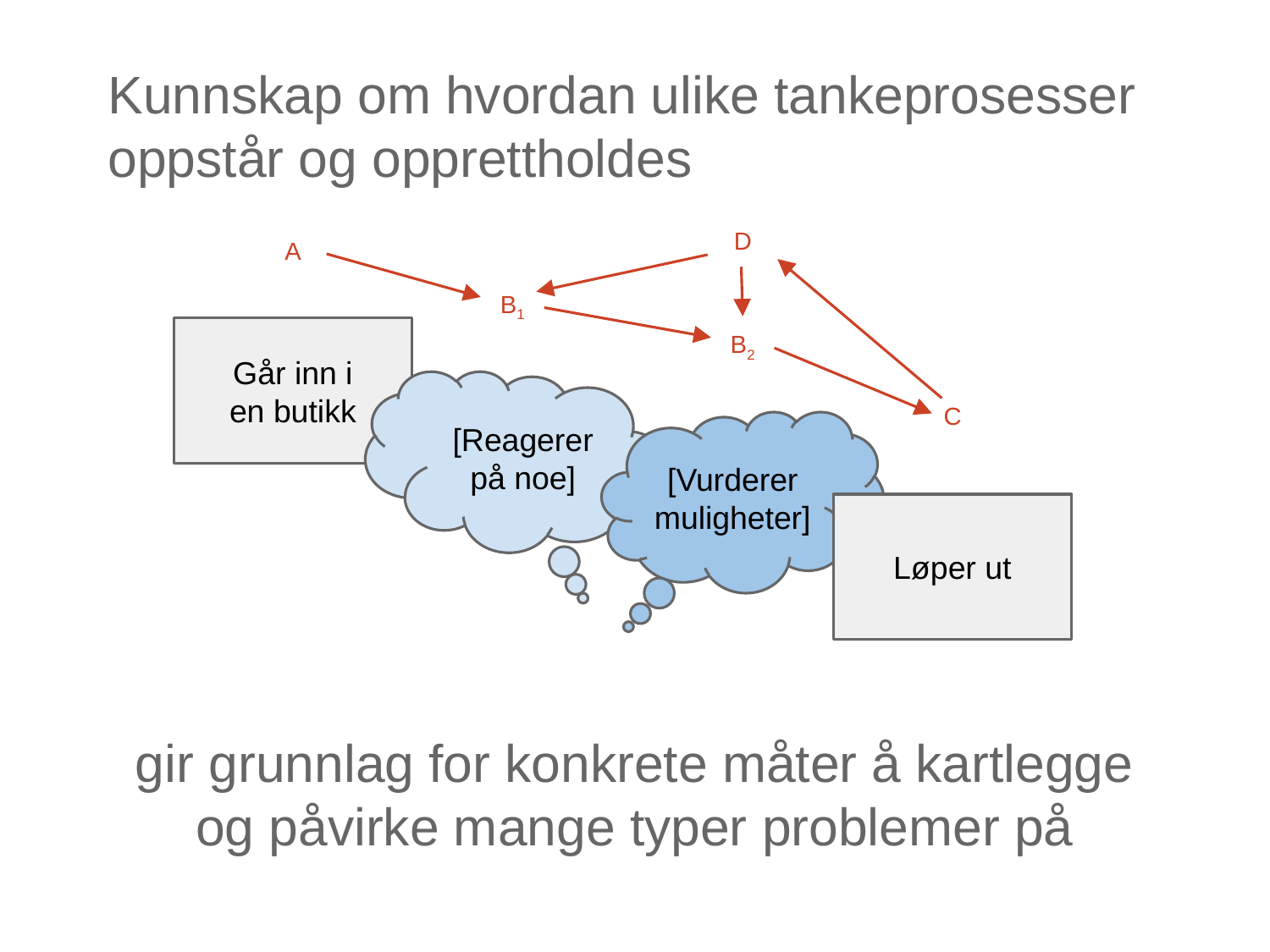

Kunnskap om hvordan ulike tankeprosesser oppstår og opprettholdes
D
A
B1
B2
Går inn i
en butikk
[Reagerer
på noe]
C
[Vurderer muligheter]
Løper ut
gir grunnlag for konkrete måter å kartlegge og påvirke mange typer problemer på